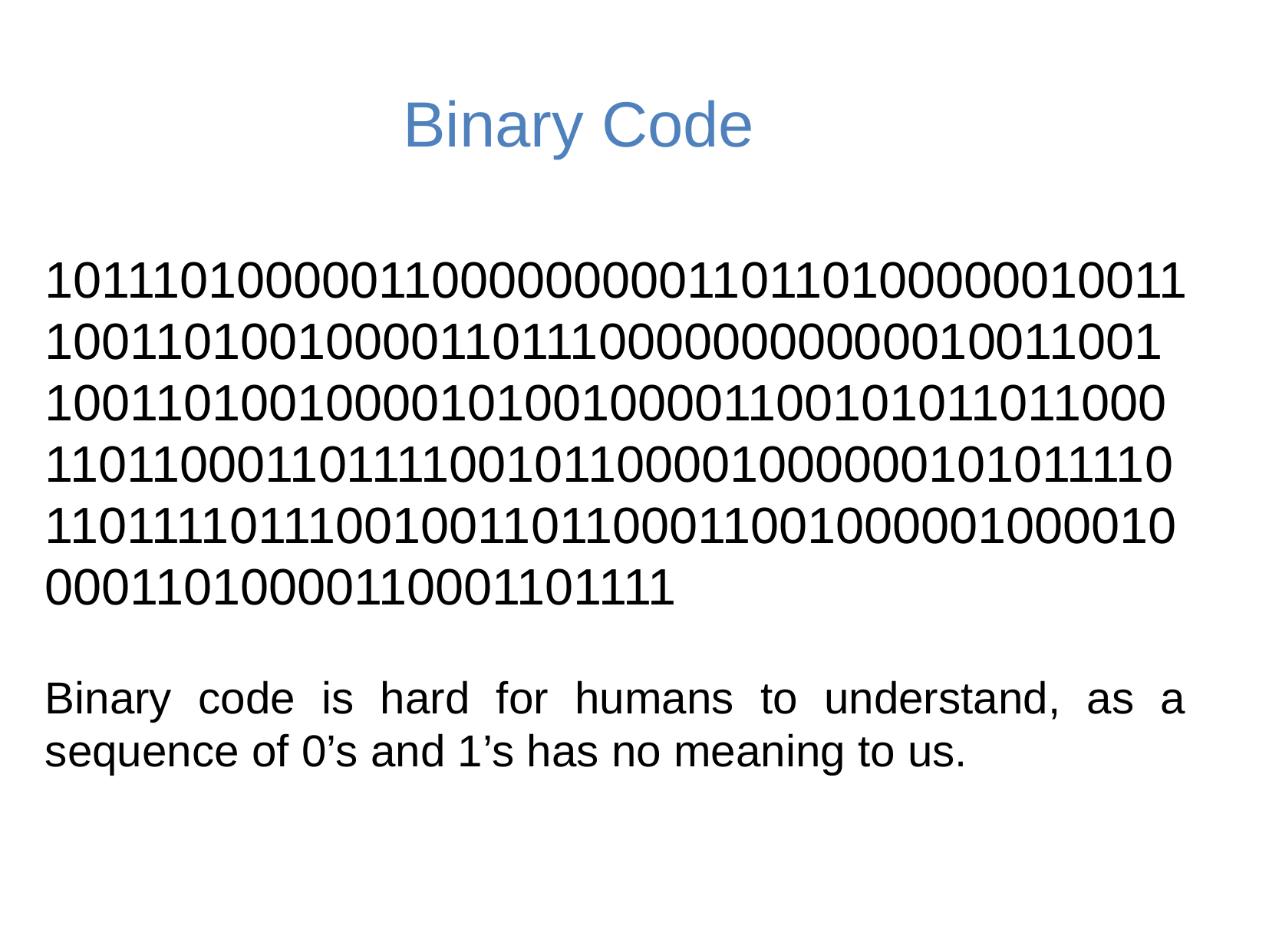

Binary Code

1011101000001100000000011011010000001001110011010010000110111000000000000100110011001101001000010100100001100101011011000110110001101111001011000010000001010111101101111011100100110110001100100000100001000011010000110001101111

Binary code is hard for humans to understand, as a sequence of 0’s and 1’s has no meaning to us.